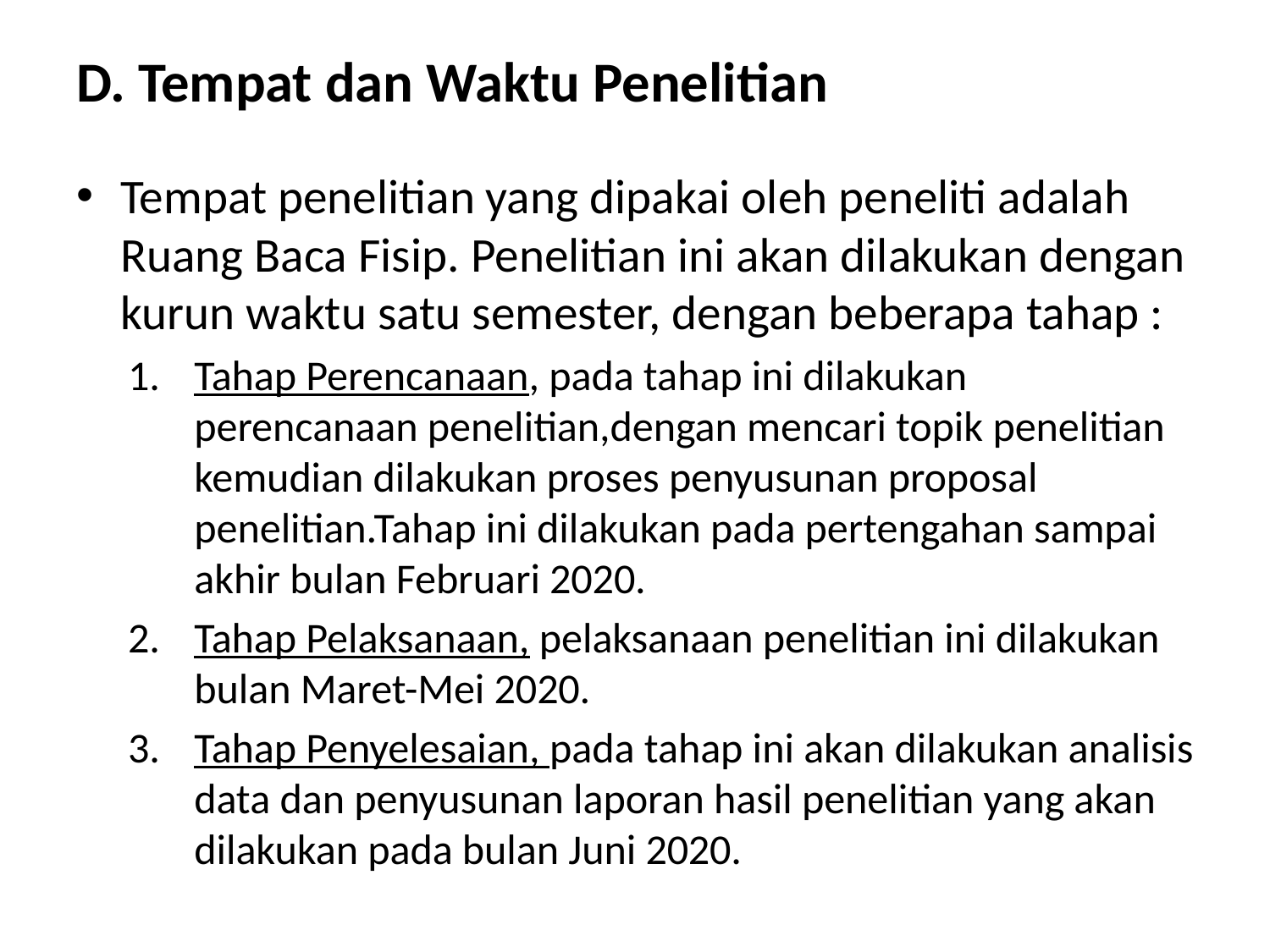

# D. Tempat dan Waktu Penelitian
Tempat penelitian yang dipakai oleh peneliti adalah Ruang Baca Fisip. Penelitian ini akan dilakukan dengan kurun waktu satu semester, dengan beberapa tahap :
Tahap Perencanaan, pada tahap ini dilakukan perencanaan penelitian,dengan mencari topik penelitian kemudian dilakukan proses penyusunan proposal penelitian.Tahap ini dilakukan pada pertengahan sampai akhir bulan Februari 2020.
Tahap Pelaksanaan, pelaksanaan penelitian ini dilakukan bulan Maret-Mei 2020.
Tahap Penyelesaian, pada tahap ini akan dilakukan analisis data dan penyusunan laporan hasil penelitian yang akan dilakukan pada bulan Juni 2020.